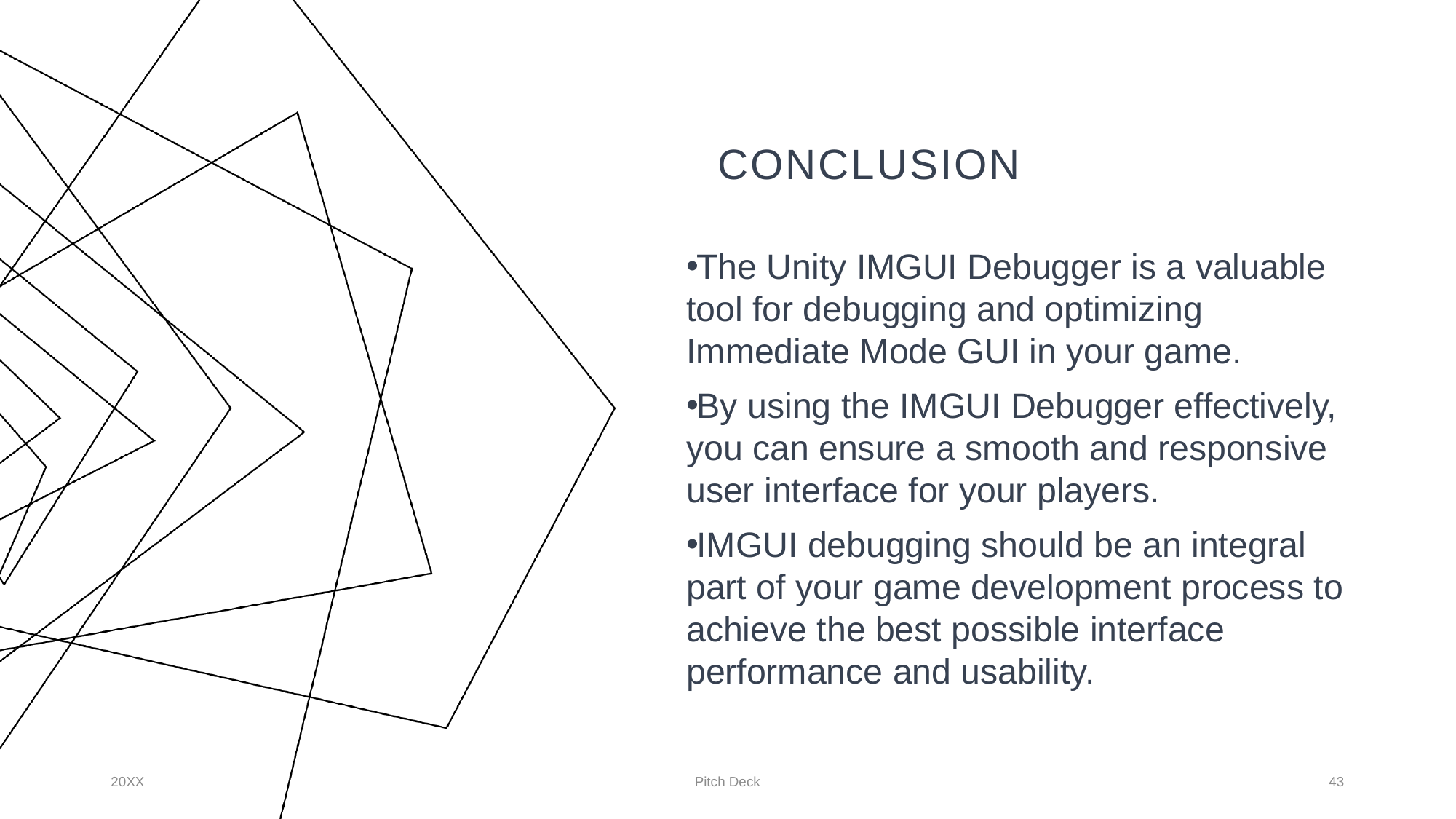

# Conclusion
The Unity IMGUI Debugger is a valuable tool for debugging and optimizing Immediate Mode GUI in your game.
By using the IMGUI Debugger effectively, you can ensure a smooth and responsive user interface for your players.
IMGUI debugging should be an integral part of your game development process to achieve the best possible interface performance and usability.
20XX
Pitch Deck
43